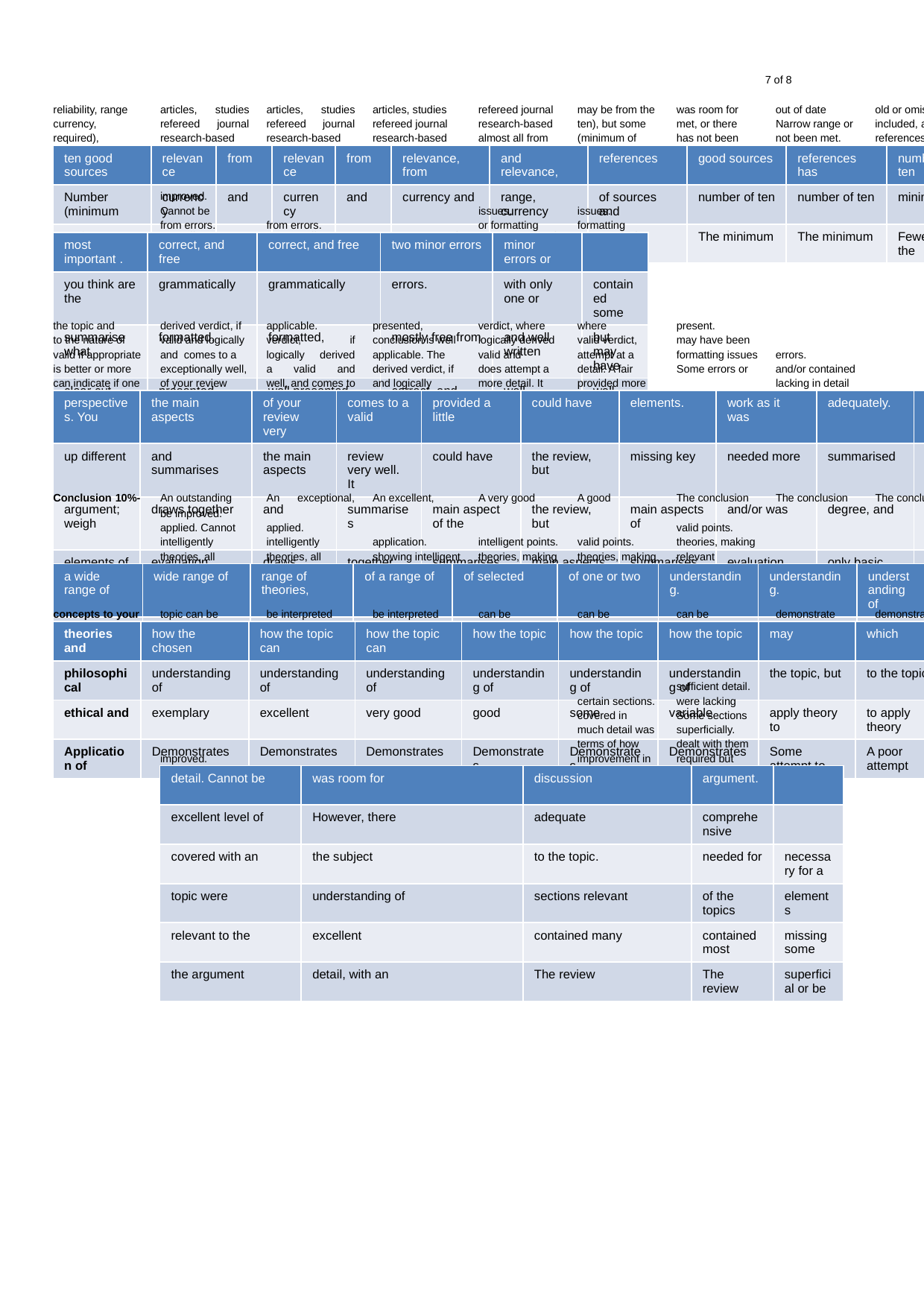

7 of 8
reliability, range
articles,
studies
articles,
studies
articles, studies
refereed journal
may be from the
was room for
out of date
old or omissions
a reference was
sources from the
currency,
refereed
journal
refereed
journal
refereed journal
research-based
ten), but some
met, or there
Narrow range or
included, and/or
omissions where
undated or old
required),
research-based
research-based
research-based
almost all from
(minimum of
has not been
not been met.
references
old or major
unreliable,
| ten good sources | relevance | from | relevance | from | relevance, from | and relevance, | references | good sources | references has | number of ten | included, and/or | completely |
| --- | --- | --- | --- | --- | --- | --- | --- | --- | --- | --- | --- | --- |
| Number (minimum | currency | and | currency | and | currency and | range, currency | of sources and | number of ten | number of ten | minimum | references | sources or |
| References 40%- | Excellent | range, | Excellent | range, | Very good range, | Very good | A good number | The minimum | The minimum | Fewer than the | Virtually no | Virtually no |
improved.
Cannot be
issues.
issues.
from errors.
from errors.
or formatting
formatting
| most important . | correct, and free | correct, and free | two minor errors | minor errors or |  |
| --- | --- | --- | --- | --- | --- |
| you think are the | grammatically | grammatically | errors. | with only one or | contained some |
| summarise what | formatted, | formatted, | mostly free from | and well written | but may have |
| clear cut, you can | presented, | well presented, | correct, and | well presented | well presented |
| sides are not so | introduction is well | The conclusion is | grammatically | conclusion is | conclusion is |
| argument. If two | applicable. The | formatted, | applicable. The | applicable. The |  |
the topic and
derived verdict, if
applicable.
presented,
verdict, where
where
present.
to the nature of
valid and logically
verdict,
if
conclusion is well
logically derived
valid verdict,
may have been
valid if appropriate
and  comes to a
logically
derived
applicable. The
valid and
attempt at a
formatting issues
errors.
inconsistencies.
is better or more
exceptionally well,
a
valid
and
derived verdict, if
does attempt a
detail. A fair
Some errors or
and/or contained
errors.
and/or
can indicate if one
of your review
well, and comes to
and logically
more detail. It
provided more
lacking in detail
number of
number of errors
| perspectives. You | the main aspects | of your review very | comes to a valid | provided a little | could have | elements. | work as it was | adequately. | contained a | contained a |  |
| --- | --- | --- | --- | --- | --- | --- | --- | --- | --- | --- | --- |
| up different | and summarises | the main aspects | review very well. It | could have | the review, but | missing key | needed more | summarised | details, and/or | brief, or |  |
| argument; weigh | draws together | and | summarises | main aspect of the | the review, but | main aspects of | and/or was | degree, and | report were | lacking key | the assessment |
| elements of | evaluation, which | draws | together | summarises the | main aspects of | summarises the | evaluation, | only basic | aspects of the | the report, was | of the scope of |
| evaluation of key | level of intelligent | conclusion, which | conclusion, which | summarises the | evaluates and | in intelligent | the review to an | that the main | main aspects of | severely outside |  |
| intelligent | showing a high | intelligent | intelligent | which effectively | which effectively | but was lacking | main aspects of | work to ensure | summarise the | either nugatory, |  |
| aim for an | conclusion, | logical | and | logical and | conclusion, | conclusion, | is satisfactory, | summarises the | required more | did not | present, but is |
Conclusion
10%-
An outstanding
An
exceptional,
An excellent,
A very good
A good
The conclusion
The conclusion
The conclusion
The conclusion
A conclusion is
Missing
be improved.
applied. Cannot
applied.
valid points.
intelligently
intelligently
application.
intelligent points.
valid points.
theories, making
theories, all
theories, all
showing intelligent
theories, making
theories, making
relevant
theory.
| a wide range of | wide range of | range of theories, | of a range of | of selected | of one or two | understanding. | understanding. | understanding of |  |
| --- | --- | --- | --- | --- | --- | --- | --- | --- | --- |
| the perspective of | perspective of a | perspective of a | the perspective | the perspective | the perspective | an inadequate | an inadequate | little |  |
| topic 15% | interpreted from | from the | from the | interpreted from | interpreted from | interpreted from | inaccuracies or | inaccuracies and | demonstrates |
concepts to your
topic can be
be interpreted
be interpreted
can be
can be
can be
demonstrate
demonstrates
topic, which
insight.
| theories and | how the chosen | how the topic can | how the topic can | how the topic | how the topic | how the topic | may | which | theory to the | showing little |  |
| --- | --- | --- | --- | --- | --- | --- | --- | --- | --- | --- | --- |
| philosophical | understanding of | understanding of | understanding of | understanding of | understanding of | understanding of | the topic, but | to the topic, | attempt to apply | applying theory, |  |
| ethical and | exemplary | excellent | very good | good | some | variable | apply theory to | to apply theory | thoughtless | attempt at a |  |
| Application of | Demonstrates | Demonstrates | Demonstrates | Demonstrates | Demonstrates | Demonstrates | Some attempt to | A poor attempt | A superficial or | A nugatory | Missing |
sufficient detail.
certain sections.
were lacking
covered in
Some sections
much detail was
superficially.
terms of how
dealt with them
improved.
improvement in
required but
| detail. Cannot be | was room for | discussion | argument. |  |
| --- | --- | --- | --- | --- |
| excellent level of | However, there | adequate | comprehensive |  |
| covered with an | the subject | to the topic. | needed for | necessary for a |
| topic were | understanding of | sections relevant | of the topics | elements |
| relevant to the | excellent | contained many | contained most | missing some |
| the argument | detail, with an | The review | The review | superficial or be |